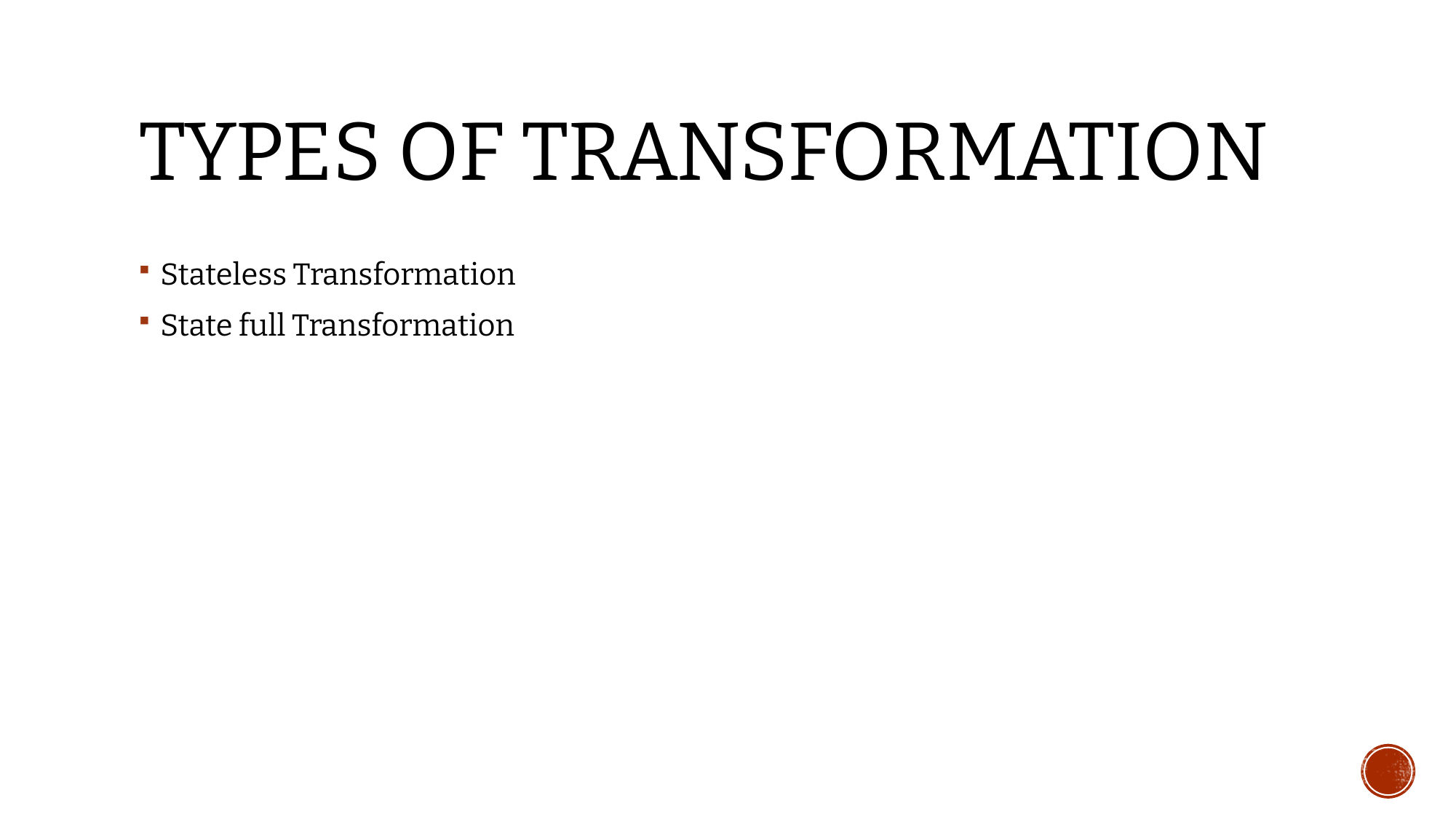

# Types oF Transformation
Stateless Transformation
State full Transformation